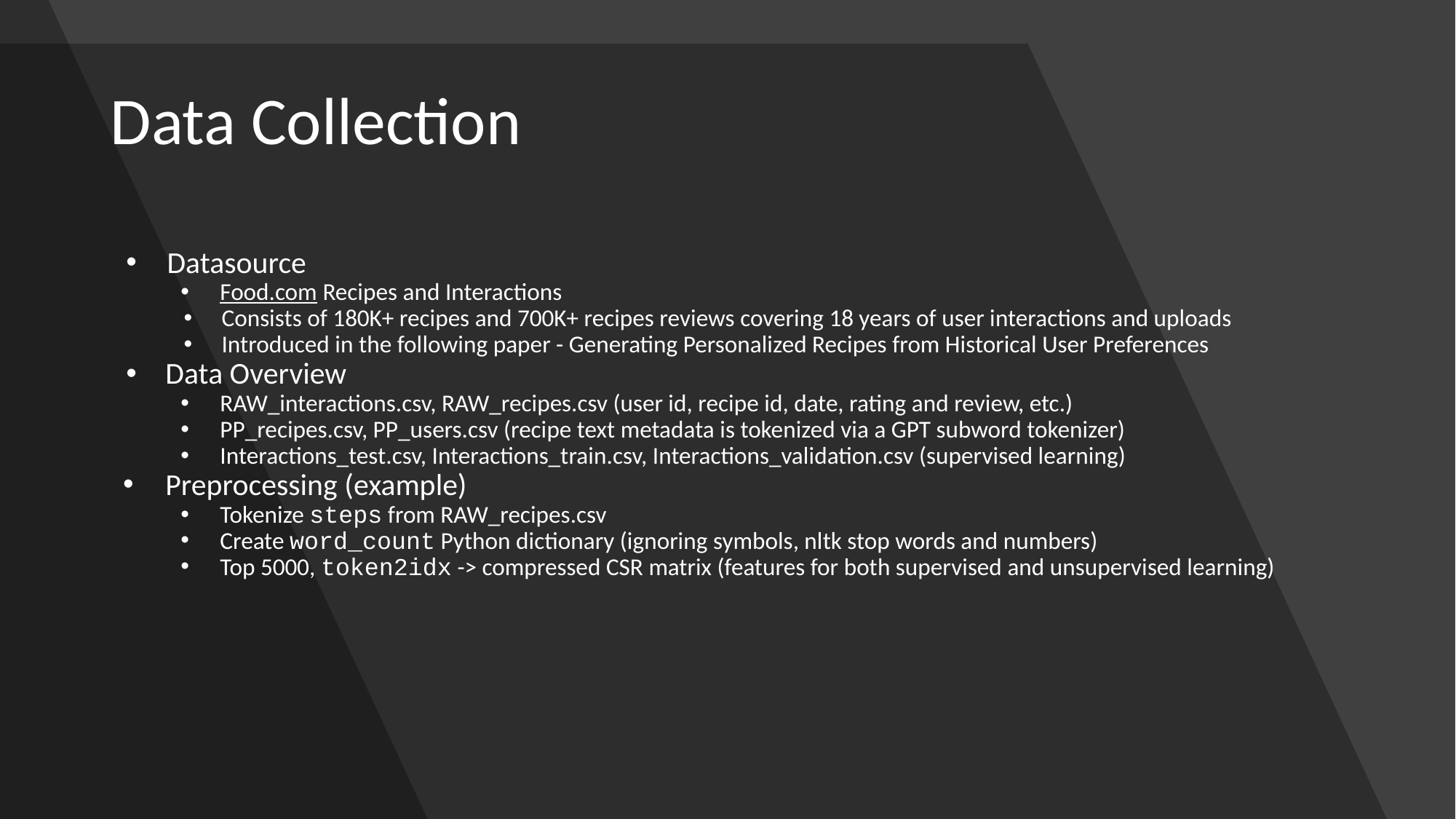

# Data Collection
Datasource
Food.com Recipes and Interactions
Consists of 180K+ recipes and 700K+ recipes reviews covering 18 years of user interactions and uploads
Introduced in the following paper - Generating Personalized Recipes from Historical User Preferences
Data Overview
RAW_interactions.csv, RAW_recipes.csv (user id, recipe id, date, rating and review, etc.)
PP_recipes.csv, PP_users.csv (recipe text metadata is tokenized via a GPT subword tokenizer)
Interactions_test.csv, Interactions_train.csv, Interactions_validation.csv (supervised learning)
Preprocessing (example)
Tokenize steps from RAW_recipes.csv
Create word_count Python dictionary (ignoring symbols, nltk stop words and numbers)
Top 5000, token2idx -> compressed CSR matrix (features for both supervised and unsupervised learning)